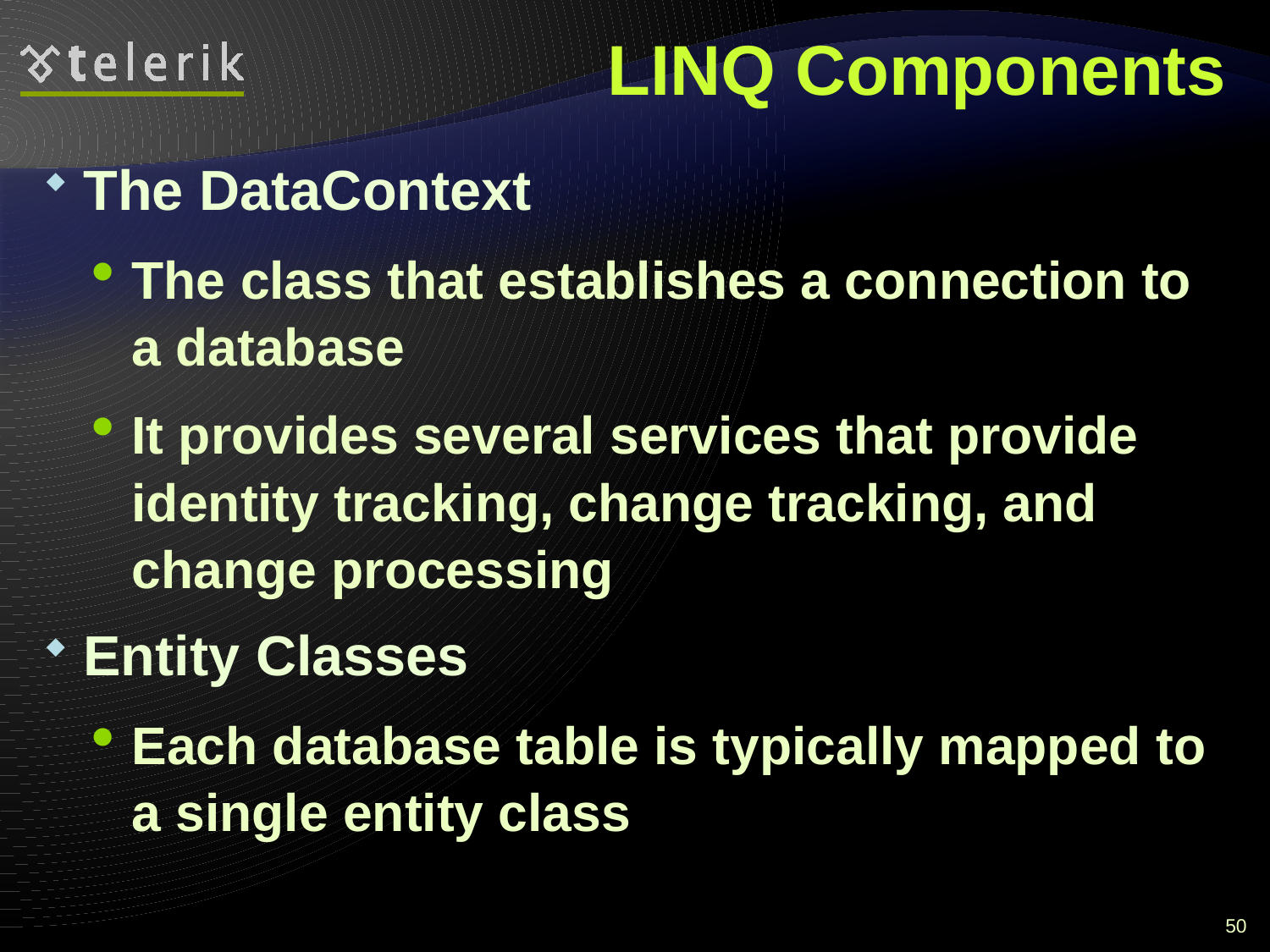

# LINQ Components
The DataContext
The class that establishes a connection to a database
It provides several services that provide identity tracking, change tracking, and change processing
Entity Classes
Each database table is typically mapped to a single entity class

50